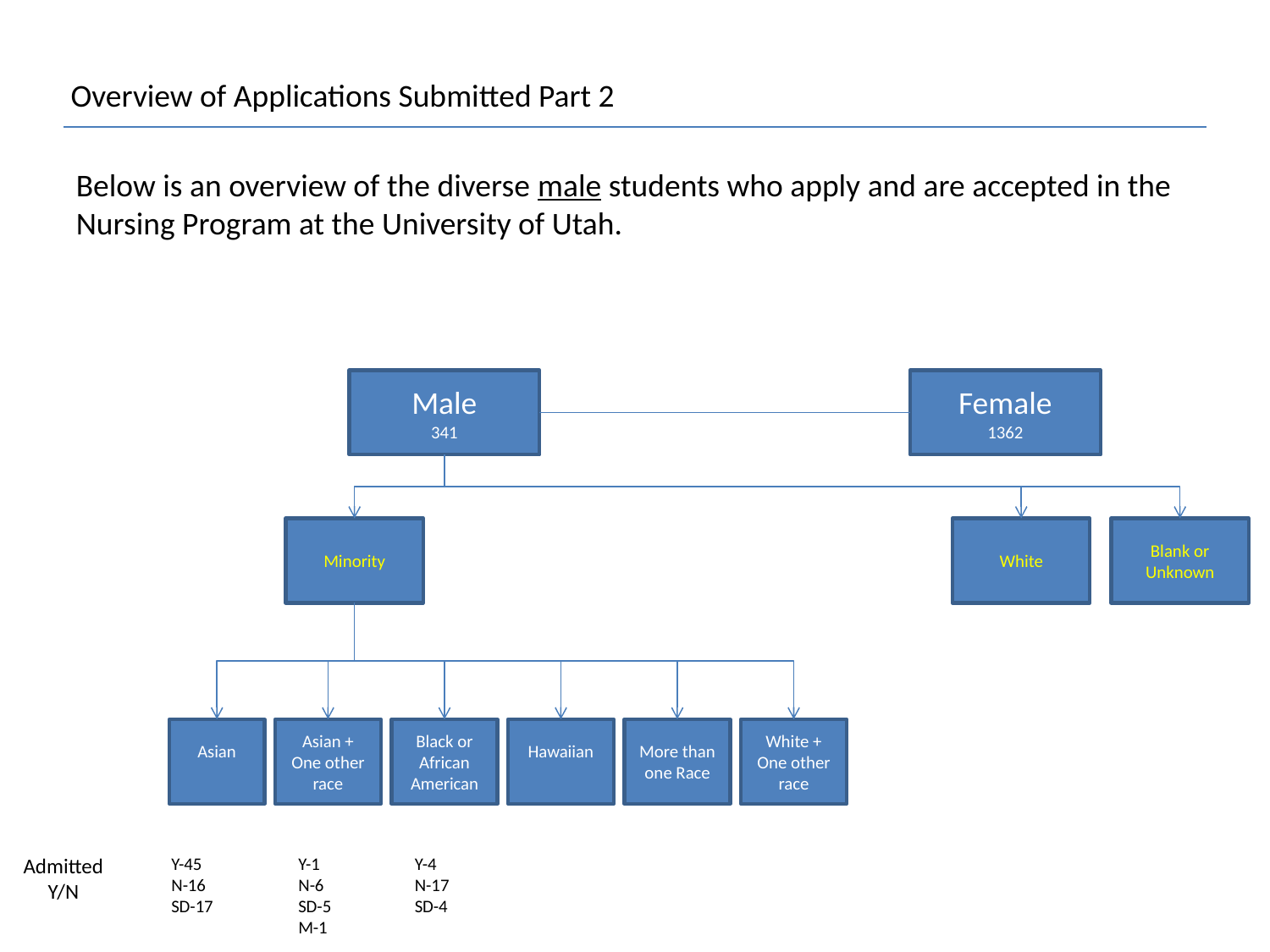

Overview of Applications Submitted Part 2
Below is an overview of the diverse male students who apply and are accepted in the Nursing Program at the University of Utah.
Male
341
Female
1362
Minority
White
Blank or Unknown
Asian

Asian + One other race
Black or African American
Hawaiian

More than one Race
White + One other race
Admitted Y/N
Y-45
N-16
SD-17
Y-1
N-6
SD-5
M-1
Y-4
N-17
SD-4